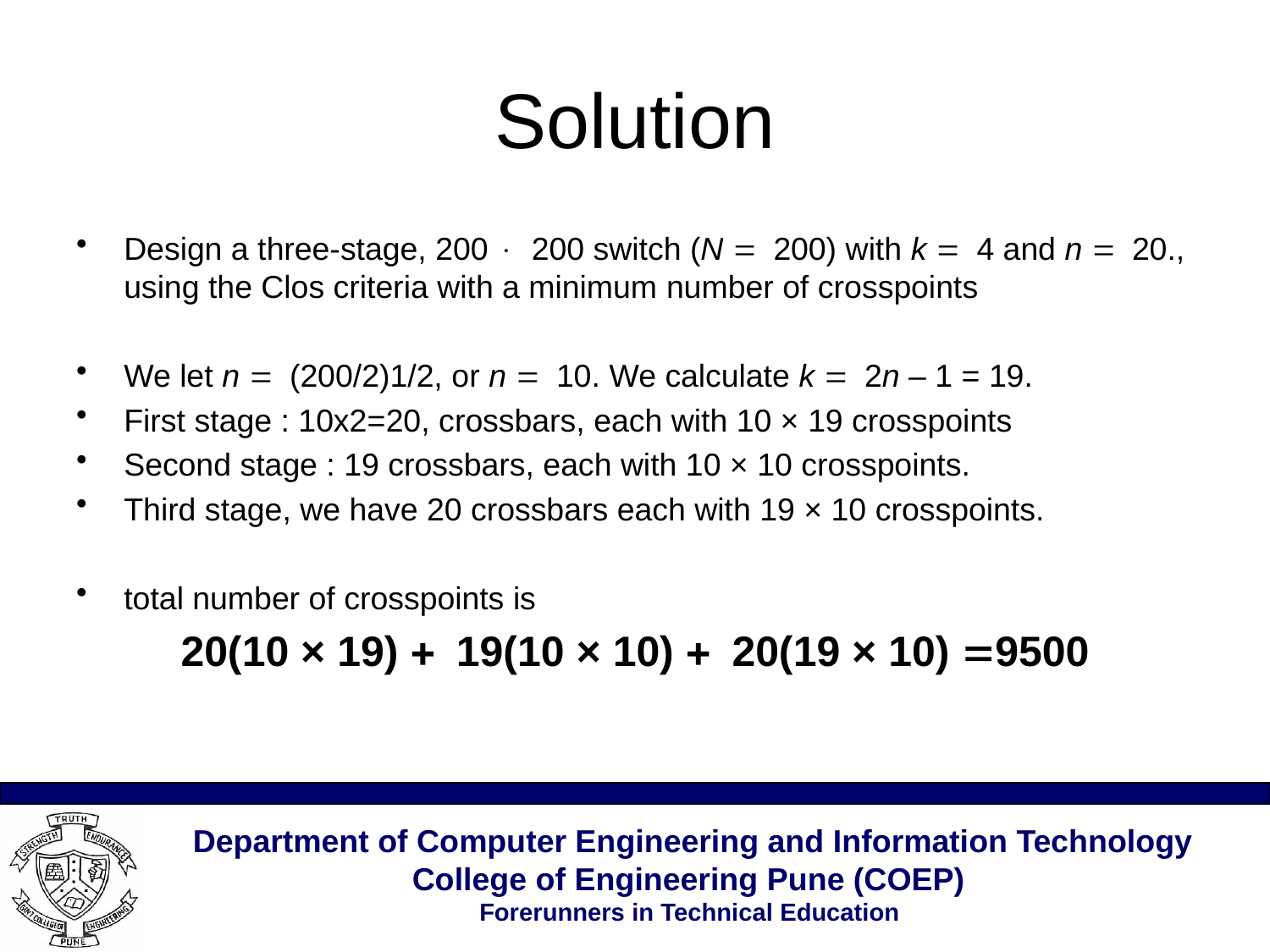

# Solution
Design a three-stage, 200 ⋅ 200 switch (N = 200) with k = 4 and n = 20., using the Clos criteria with a minimum number of crosspoints

We let n = (200/2)1/2, or n = 10. We calculate k = 2n – 1 = 19.
First stage : 10x2=20, crossbars, each with 10 × 19 crosspoints
Second stage : 19 crossbars, each with 10 × 10 crosspoints.
Third stage, we have 20 crossbars each with 19 × 10 crosspoints.

total number of crosspoints is
20(10 × 19) + 19(10 × 10) + 20(19 × 10) =9500